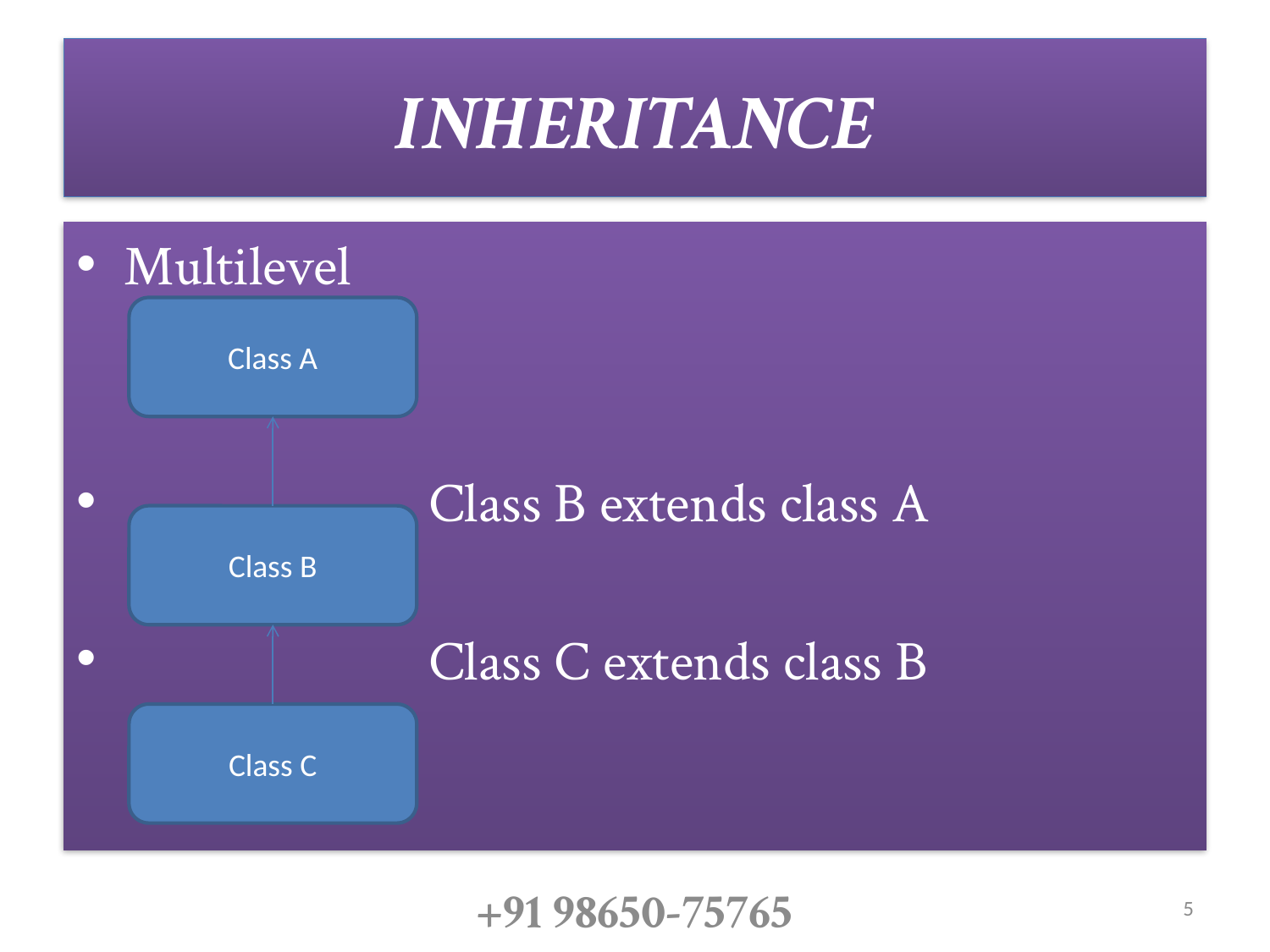

# INHERITANCE
Multilevel

                        Class B extends class A

                        Class C extends class B
Class A
Class B
Class C
+91 98650-75765
5